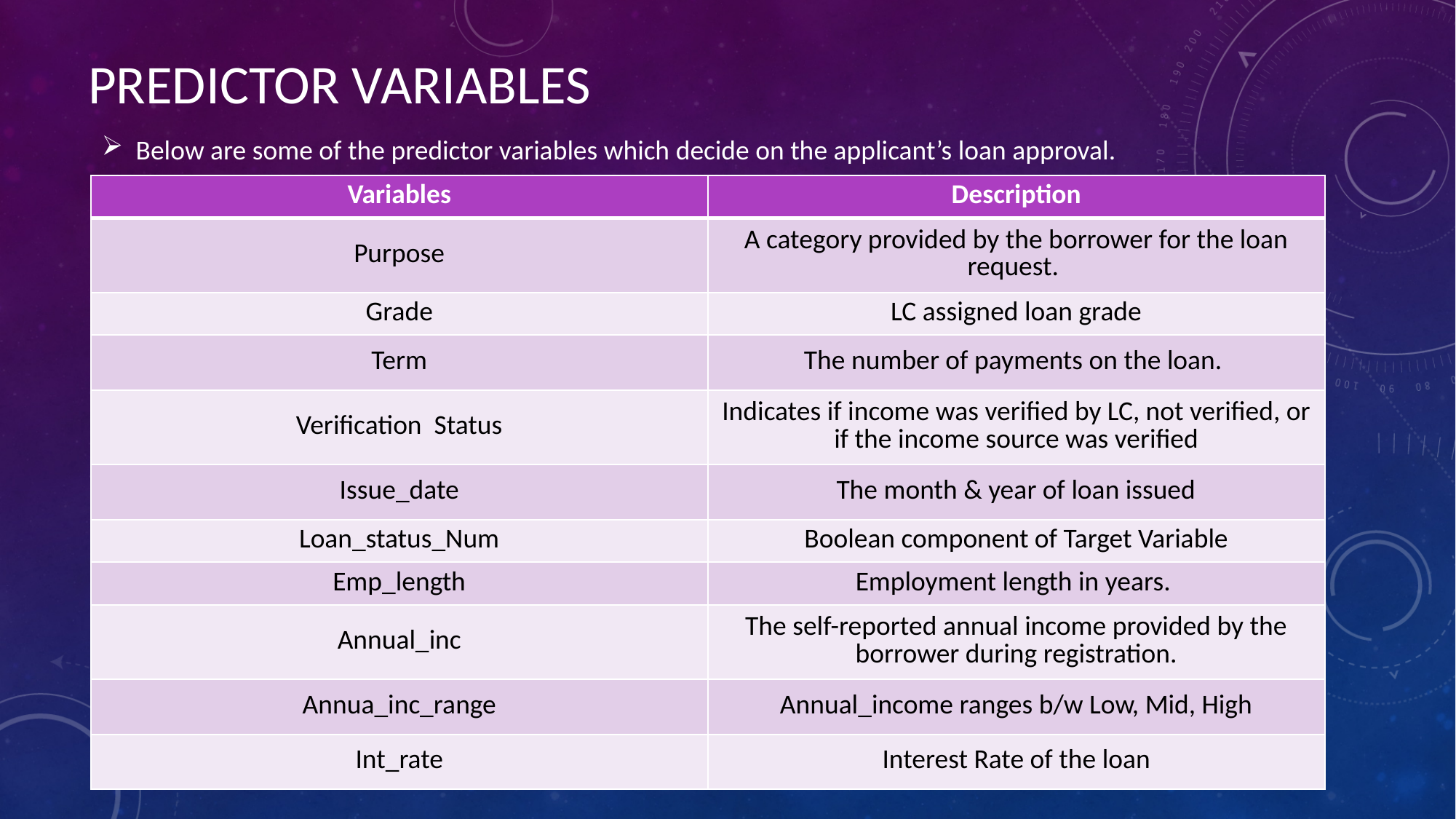

# Predictor Variables
Below are some of the predictor variables which decide on the applicant’s loan approval.
| Variables | Description |
| --- | --- |
| Purpose | A category provided by the borrower for the loan request. |
| Grade | LC assigned loan grade |
| Term | The number of payments on the loan. |
| Verification Status | Indicates if income was verified by LC, not verified, or if the income source was verified |
| Issue\_date | The month & year of loan issued |
| Loan\_status\_Num | Boolean component of Target Variable |
| Emp\_length | Employment length in years. |
| Annual\_inc | The self-reported annual income provided by the borrower during registration. |
| Annua\_inc\_range | Annual\_income ranges b/w Low, Mid, High |
| Int\_rate | Interest Rate of the loan |